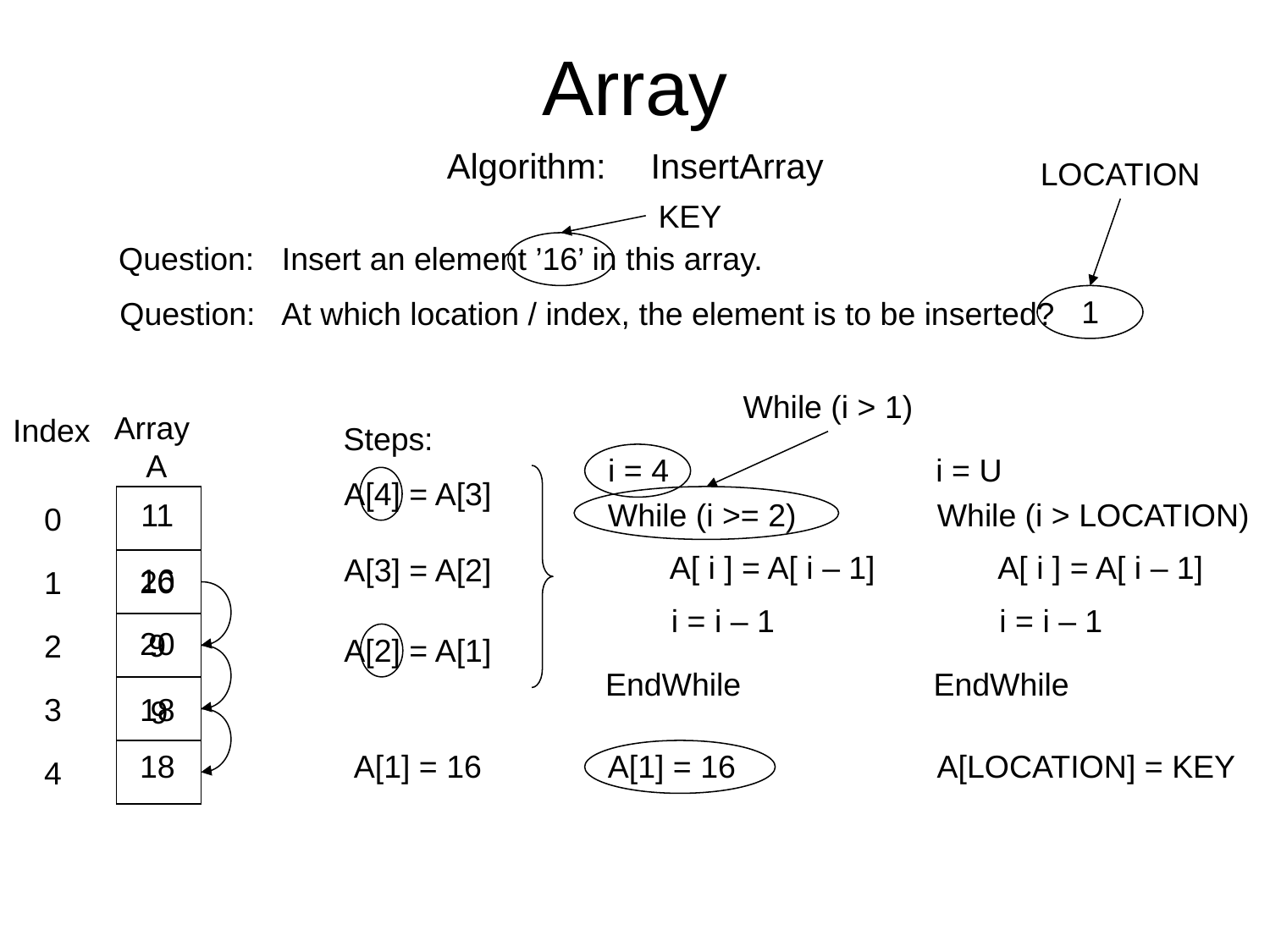

# Array
Algorithm:
InsertArray
LOCATION
KEY
Question:
Insert an element ’16’ in this array.

1
Question:
At which location / index, the element is to be inserted?
While (i > 1)
Array
A
Index
Steps:

i = 4
i = U

A[4] = A[3]

0

11
While (i >= 2)
While (i > LOCATION)
A[ i ] = A[ i – 1]
A[ i ] = A[ i – 1]
A[3] = A[2]
1

16
20
i = i – 1
i = i – 1
2

20
9
A[2] = A[1]

EndWhile
EndWhile
3

18
9
4

18
A[1] = 16

A[1] = 16
A[LOCATION] = KEY